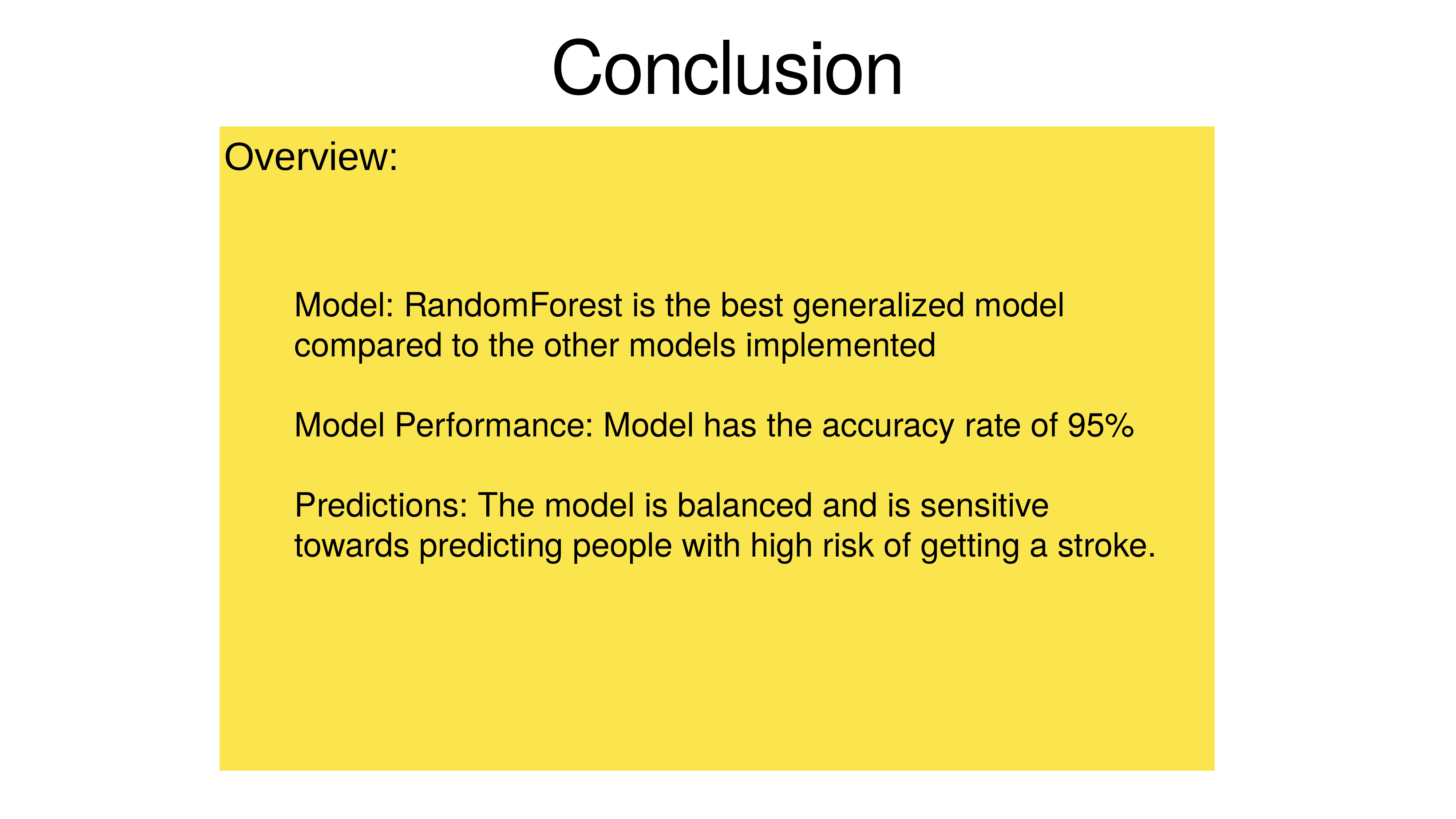

Conclusion
Overview:
Model: RandomForest is the best generalized model compared to the other models implemented

Model Performance: Model has the accuracy rate of 95%

Predictions: The model is balanced and is sensitive towards predicting people with high risk of getting a stroke.